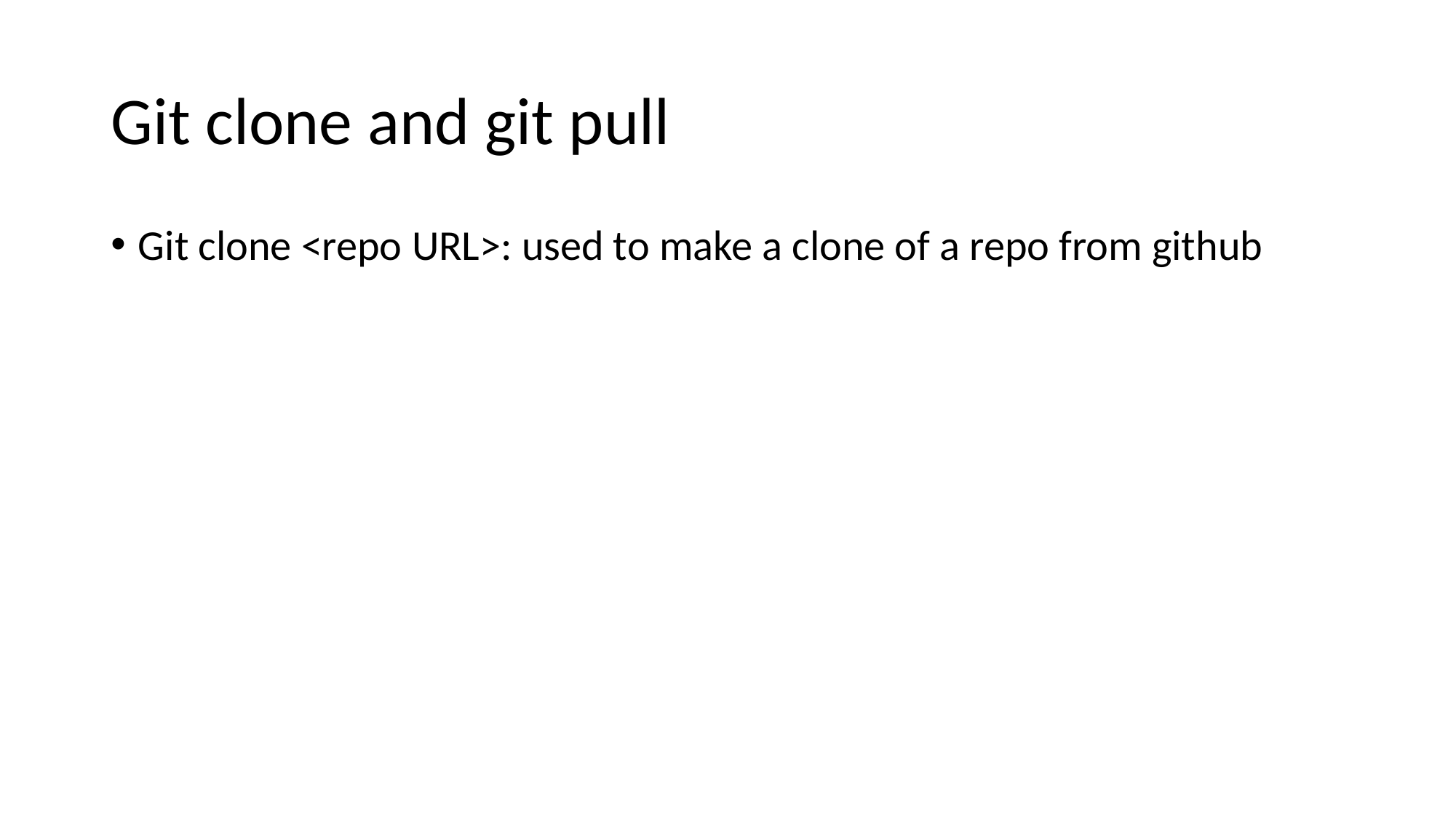

# Git clone and git pull
Git clone <repo URL>: used to make a clone of a repo from github